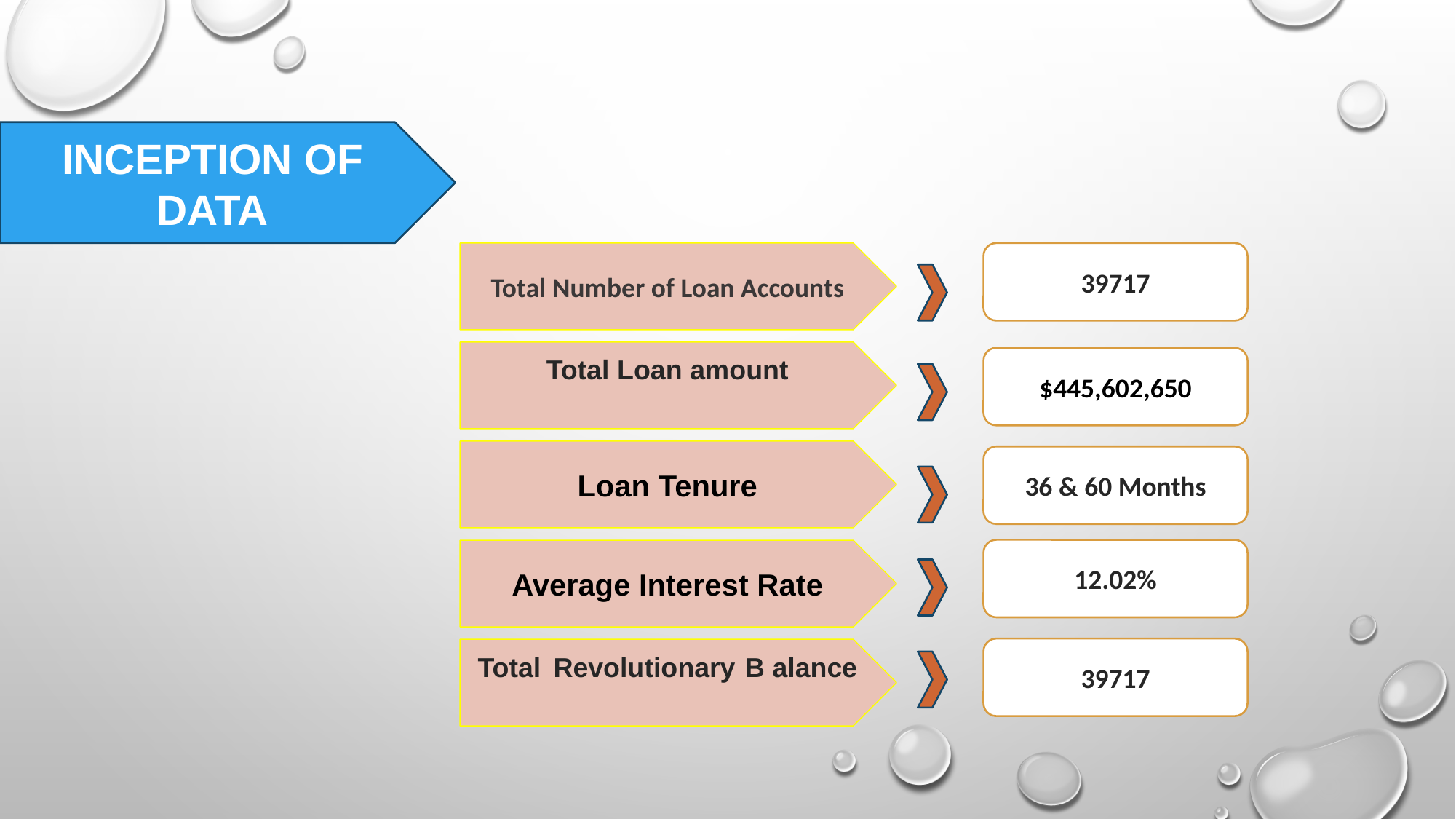

INCEPTION OF DATA
Total Number of Loan Accounts

39717

Total Loan amount

$445,602,650

Loan Tenure

36 & 60 Months

12.02%
Average Interest Rate

39717
Total Revolutionary   B        alance